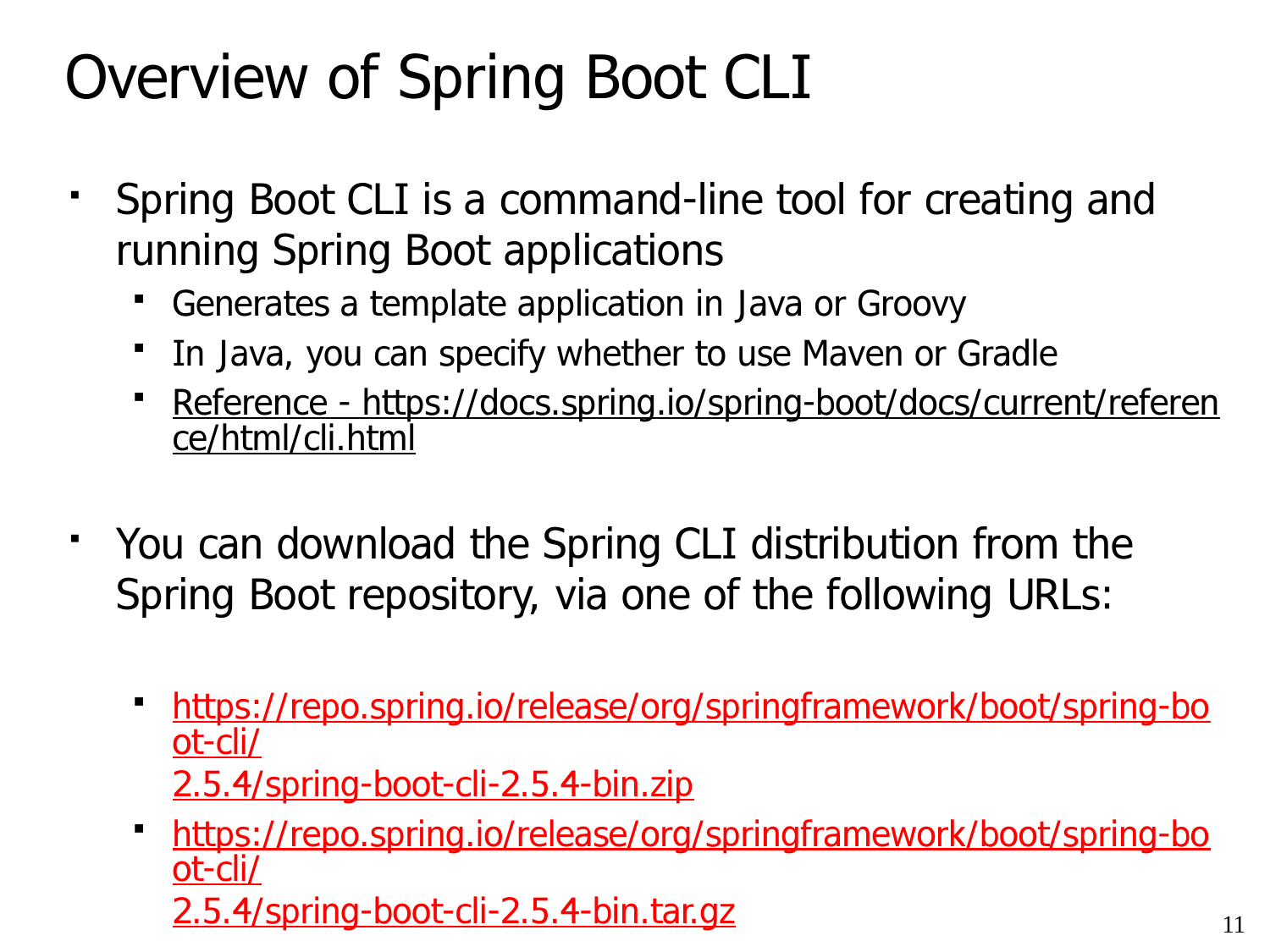

# Overview of Spring Boot CLI
Spring Boot CLI is a command-line tool for creating and running Spring Boot applications
Generates a template application in Java or Groovy
In Java, you can specify whether to use Maven or Gradle
Reference - https://docs.spring.io/spring-boot/docs/current/reference/html/cli.html
You can download the Spring CLI distribution from the Spring Boot repository, via one of the following URLs:

https://repo.spring.io/release/org/springframework/boot/spring-boot-cli/2.5.4/spring-boot-cli-2.5.4-bin.zip
https://repo.spring.io/release/org/springframework/boot/spring-boot-cli/2.5.4/spring-boot-cli-2.5.4-bin.tar.gz

11